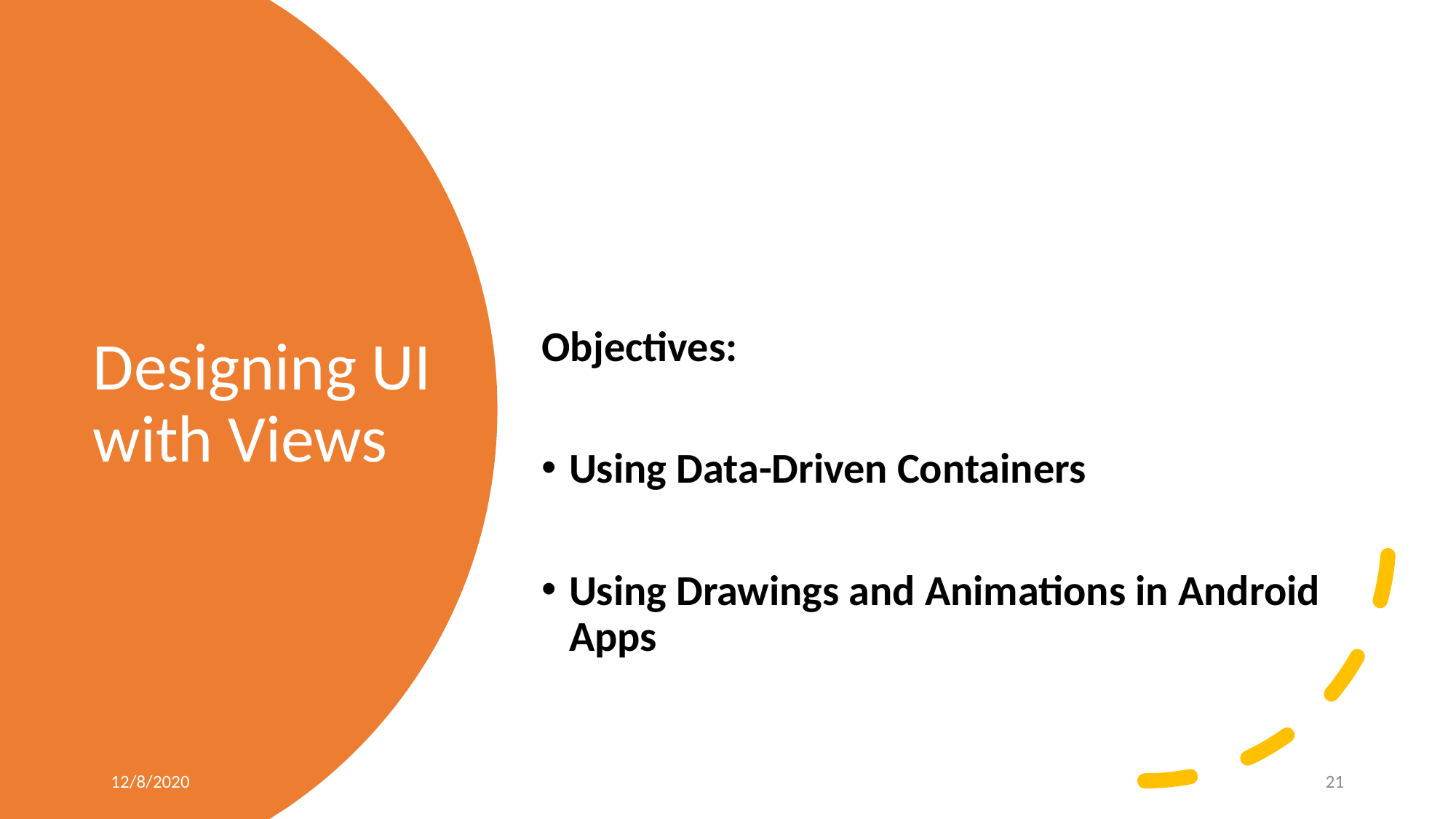

Objectives:

Using Data-Driven Containers

Using Drawings and Animations in Android Apps

# Designing UI with Views

12/8/2020
21